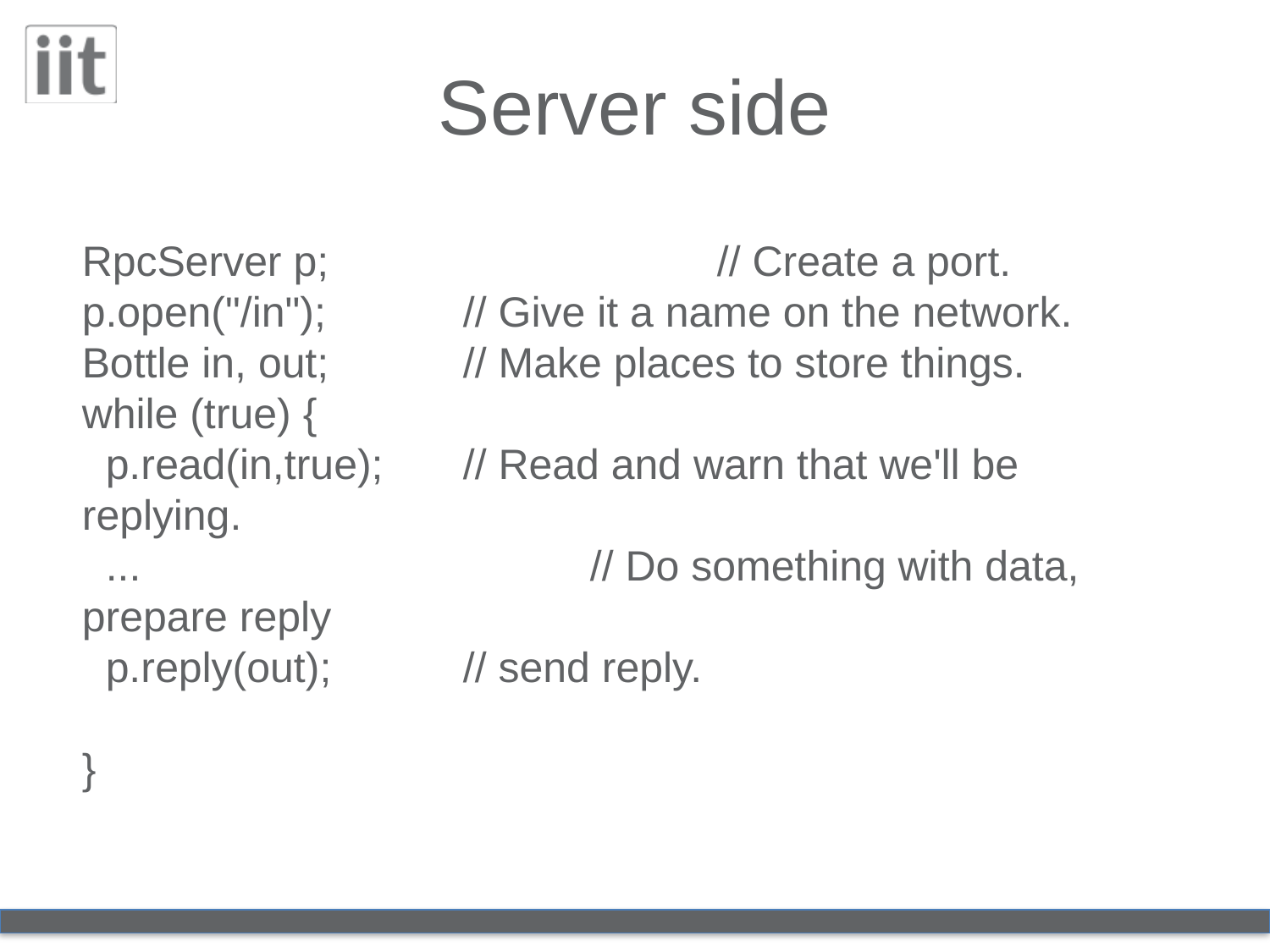

# Server side
RpcServer p;            		// Create a port.
p.open("/in");     	// Give it a name on the network.
Bottle in, out;    	// Make places to store things.
while (true) {
  p.read(in,true); 	// Read and warn that we'll be replying.
  ...              			// Do something with data, prepare reply
  p.reply(out);    	// send reply.

}